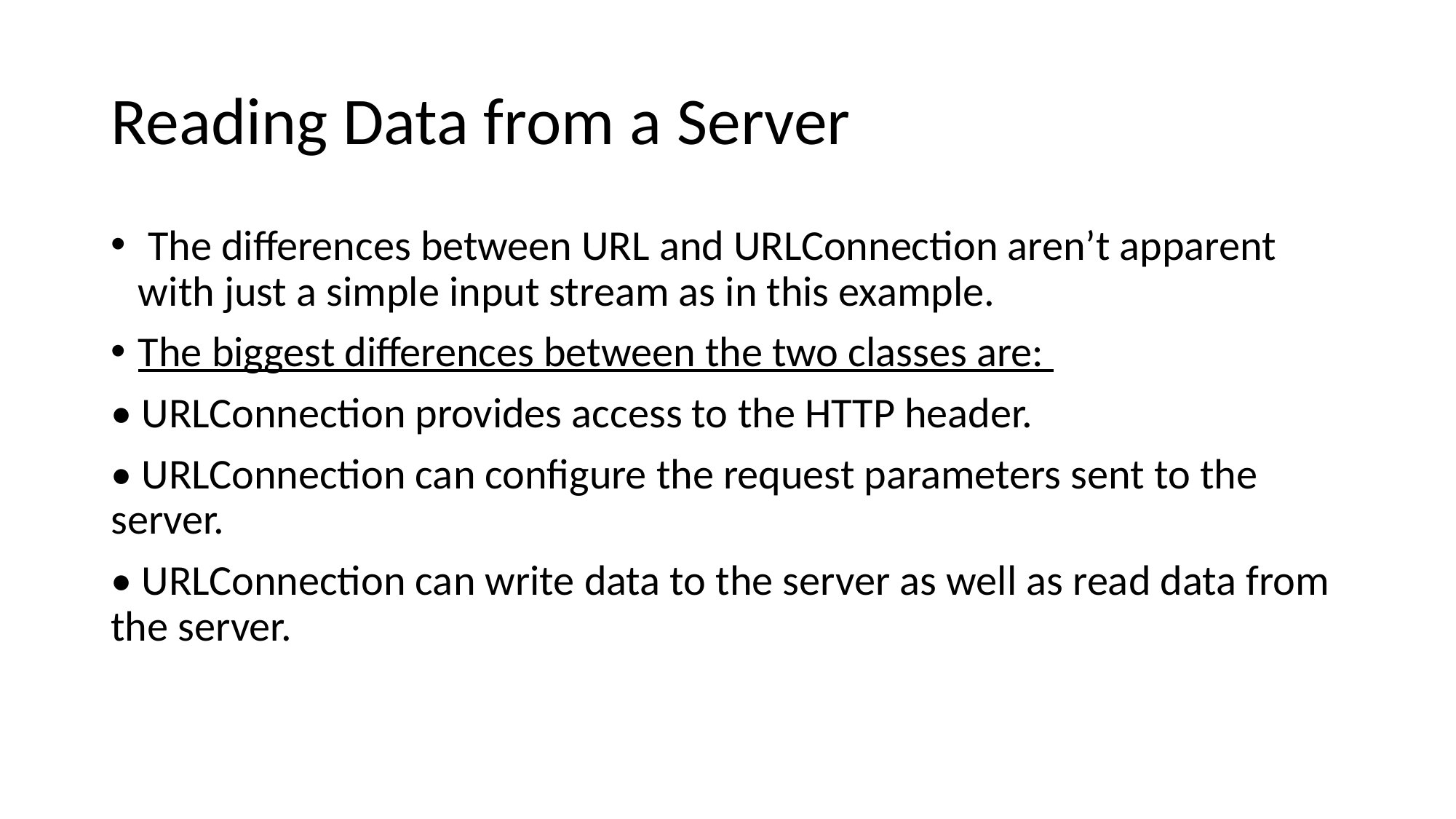

# Reading Data from a Server
 The differences between URL and URLConnection aren’t apparent with just a simple input stream as in this example.
The biggest differences between the two classes are:
• URLConnection provides access to the HTTP header.
• URLConnection can configure the request parameters sent to the server.
• URLConnection can write data to the server as well as read data from the server.